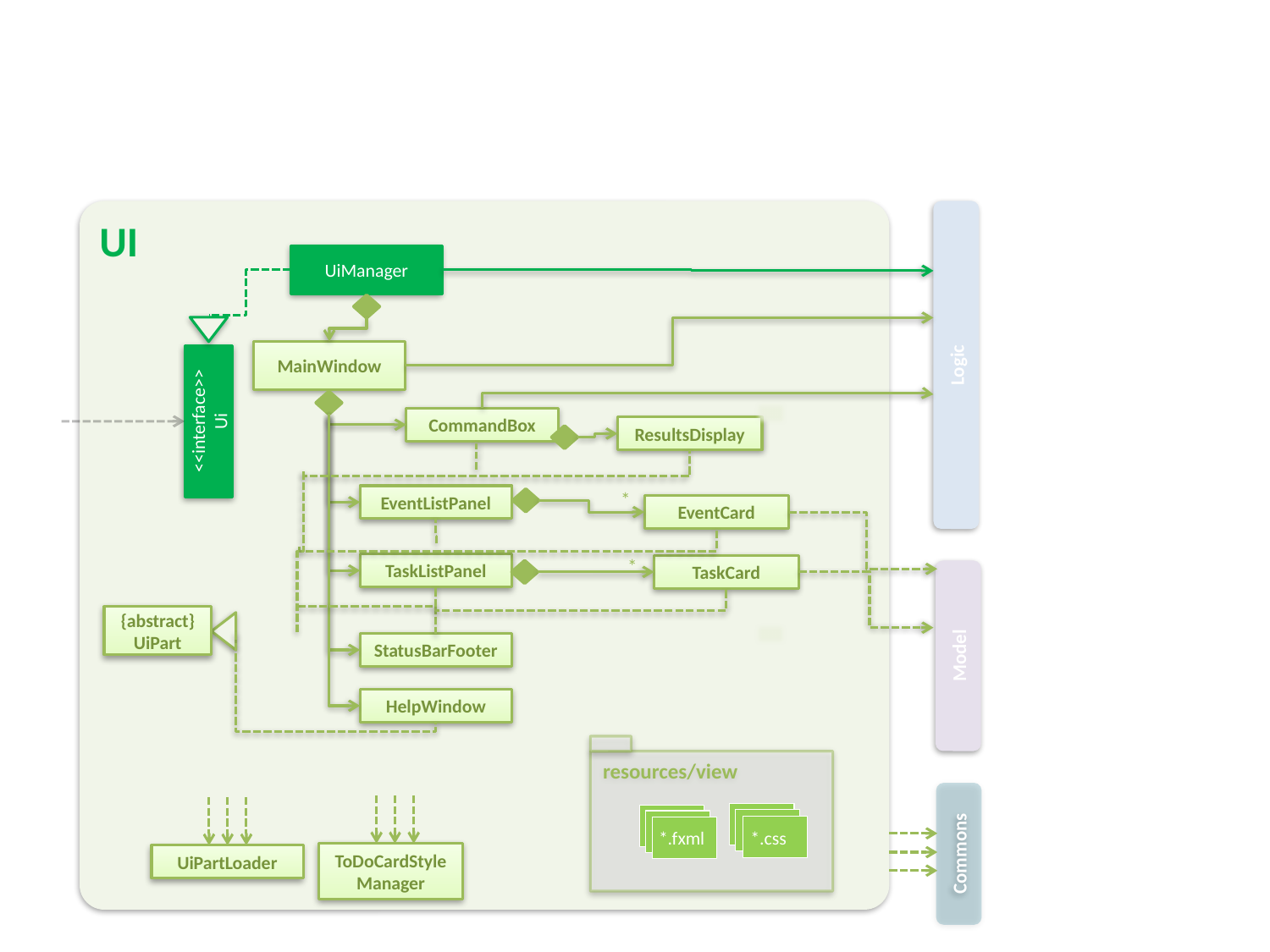

UI
UiManager

MainWindow
Logic

<<interface>>
Ui

CommandBox
ResultsDisplay

EventListPanel
*

EventCard
*
TaskListPanel
TaskCard

{abstract}
UiPart

Model
StatusBarFooter
HelpWindow

resources/view

*.fxml
*.css
Commons
ToDoCardStyleManager
UiPartLoader